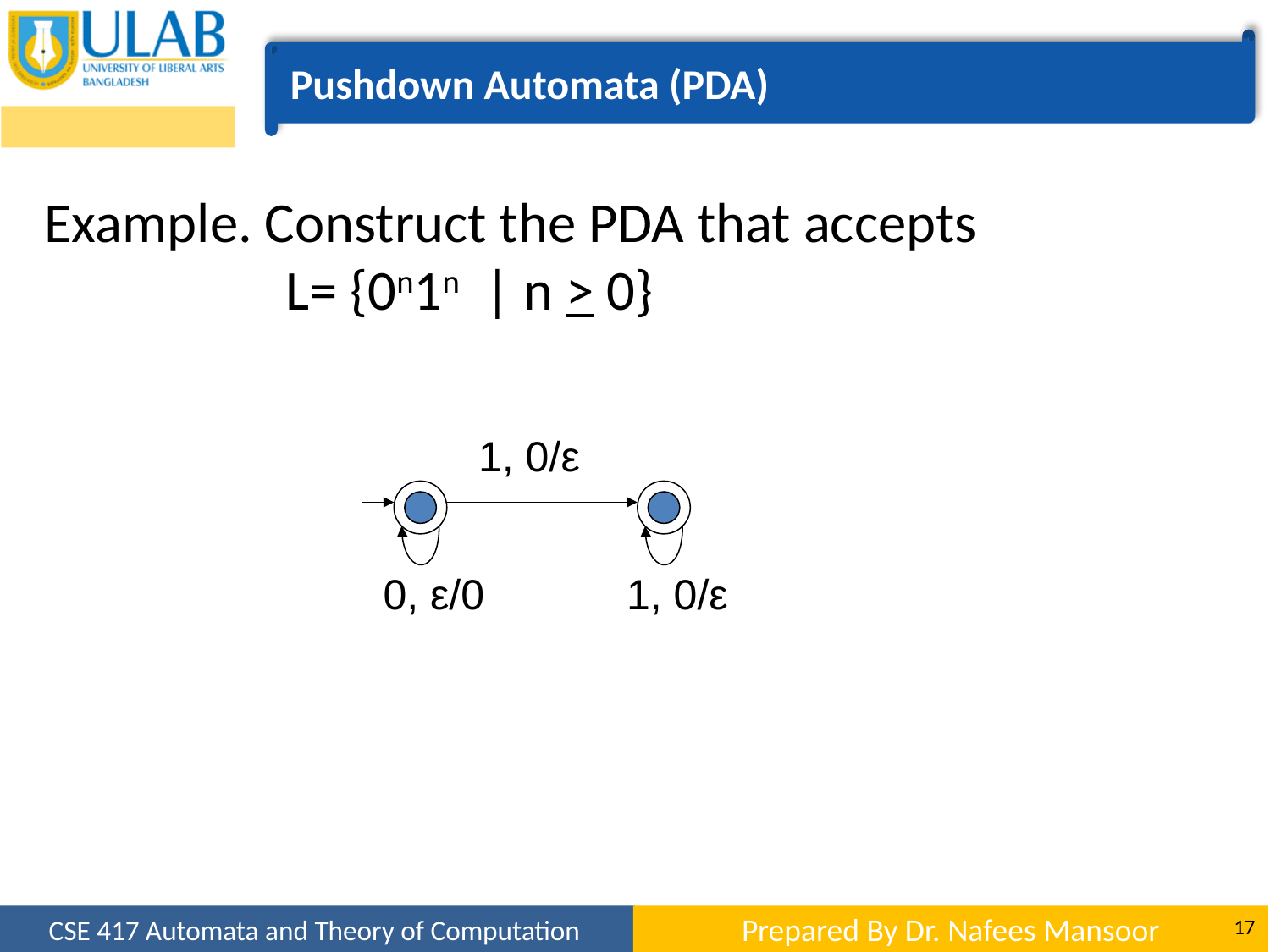

Pushdown Automata (PDA)
Example. Construct the PDA that accepts
                   L= {0n1n  | n > 0}
1, 0/ε

0, ε/0
1, 0/ε